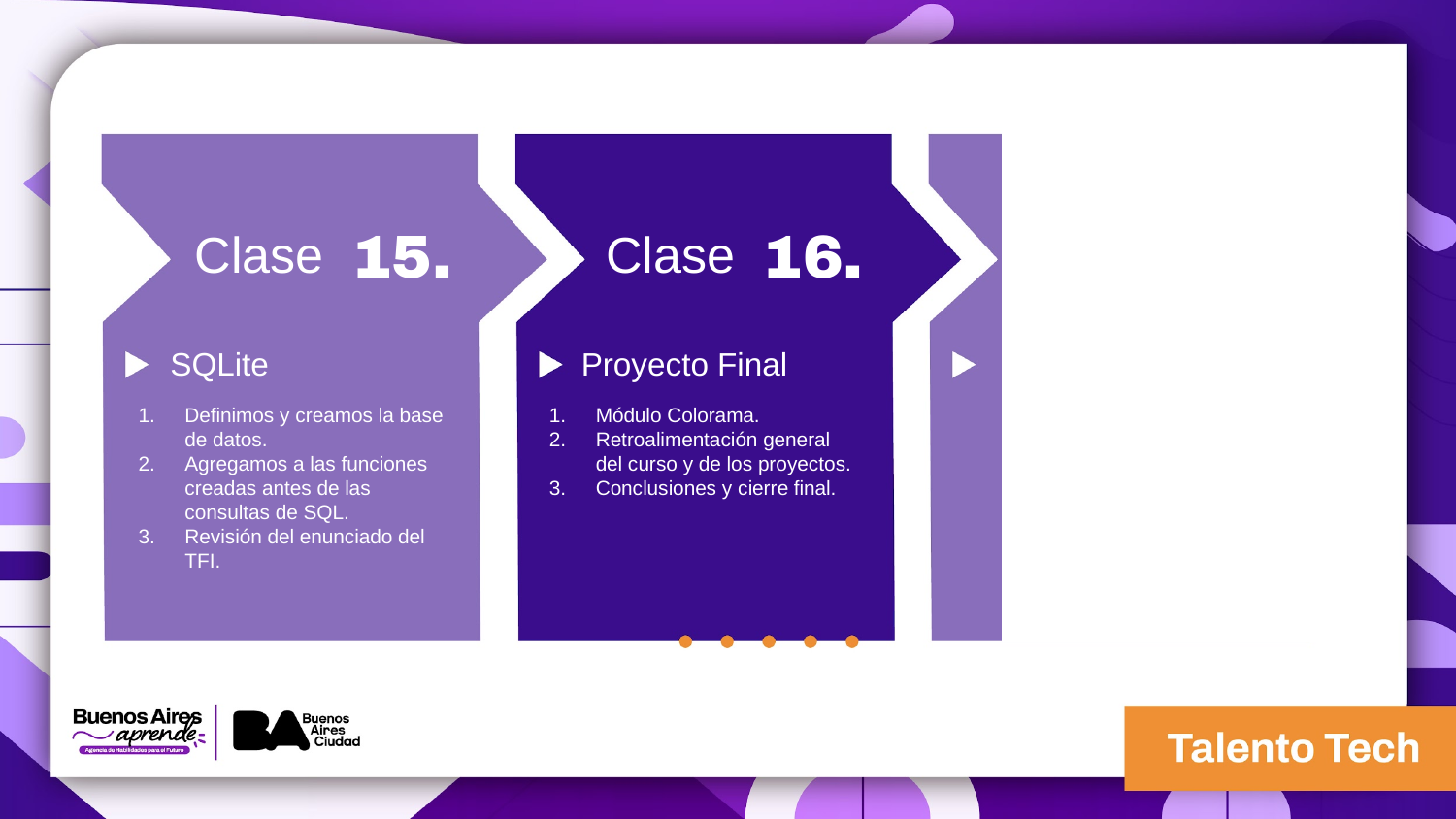

15.
16.

Clase
Clase

SQLite
Proyecto Final

Definimos y creamos la base de datos.
Agregamos a las funciones creadas antes de las consultas de SQL.
Revisión del enunciado del TFI.

Módulo Colorama.
Retroalimentación general del curso y de los proyectos.
Conclusiones y cierre final.